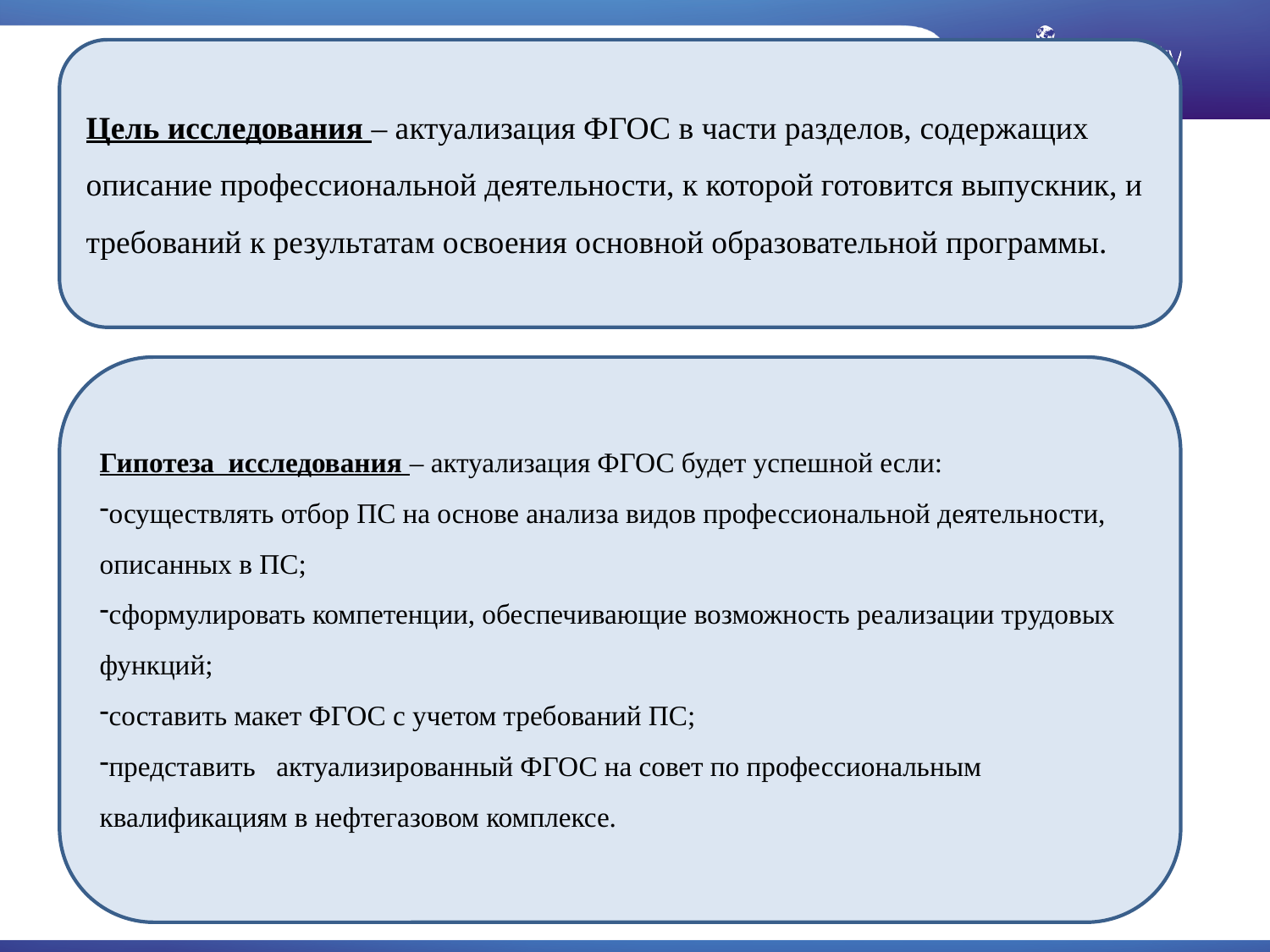

Цель исследования – актуализация ФГОС в части разделов, содержащих описание профессиональной деятельности, к которой готовится выпускник, и требований к результатам освоения основной образовательной программы.

Гипотеза  исследования – актуализация ФГОС будет успешной если:
осуществлять отбор ПС на основе анализа видов профессиональной деятельности, описанных в ПС;
сформулировать компетенции, обеспечивающие возможность реализации трудовых функций;
составить макет ФГОС с учетом требований ПС;
представить   актуализированный ФГОС на совет по профессиональным квалификациям в нефтегазовом комплексе.